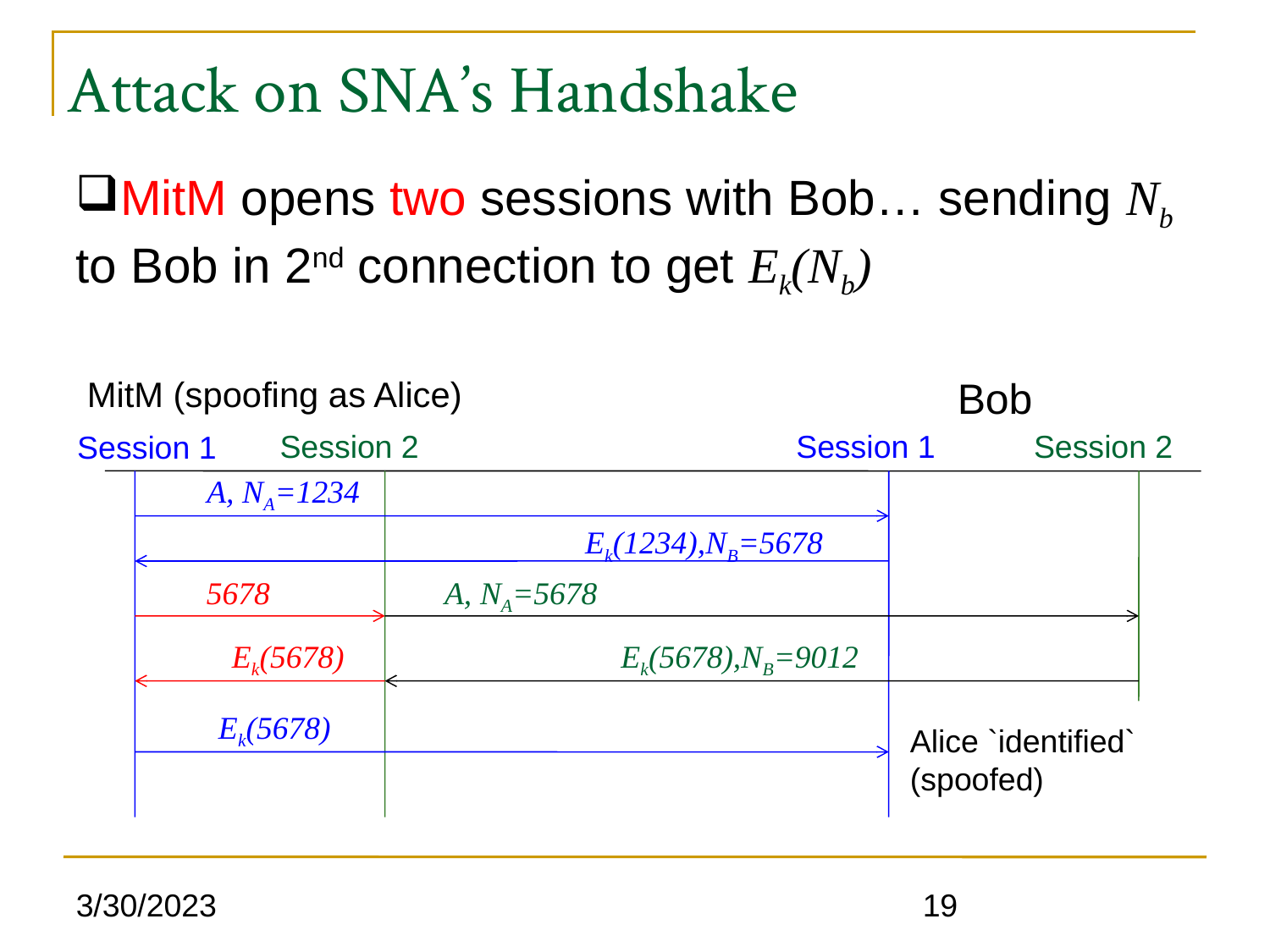

# Attack on SNA’s Handshake
MitM opens two sessions with Bob… sending Nb to Bob in 2nd connection to get Ek(Nb)
MitM (spoofing as Alice)
Bob
Session 2
Session 1
Session 2
Session 1
A, NA=1234

Ek(1234),NB=5678

5678
A, NA=5678

Ek(5678)
Ek(5678),NB=9012

Ek(5678)
Alice `identified`
(spoofed)

3/30/2023
19